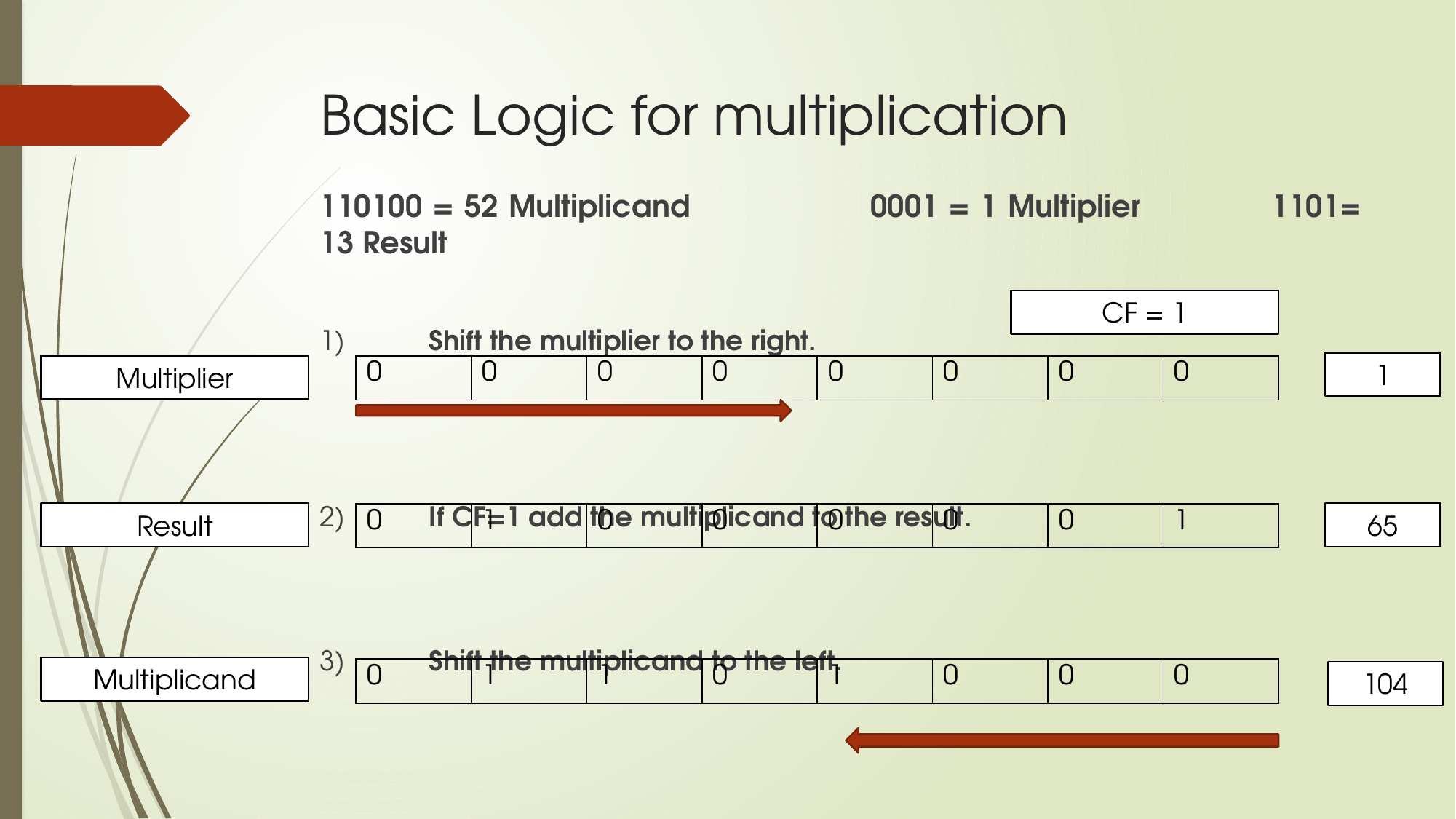

# Basic Logic for multiplication
110100 = 52 Multiplicand		0001 = 1 Multiplier             1101= 13 Result

1)	Shift the multiplier to the right.

2)	If CF=1 add the multiplicand to the result.

3)	Shift the multiplicand to the left.

CF = 1
1
Multiplier
| 0 | 0 | 0 | 0 | 0 | 0 | 0 | 0 |
| --- | --- | --- | --- | --- | --- | --- | --- |

Result
65
| 0 | 1 | 0 | 0 | 0 | 0 | 0 | 1 |
| --- | --- | --- | --- | --- | --- | --- | --- |
Multiplicand
| 0 | 1 | 1 | 0 | 1 | 0 | 0 | 0 |
| --- | --- | --- | --- | --- | --- | --- | --- |
104